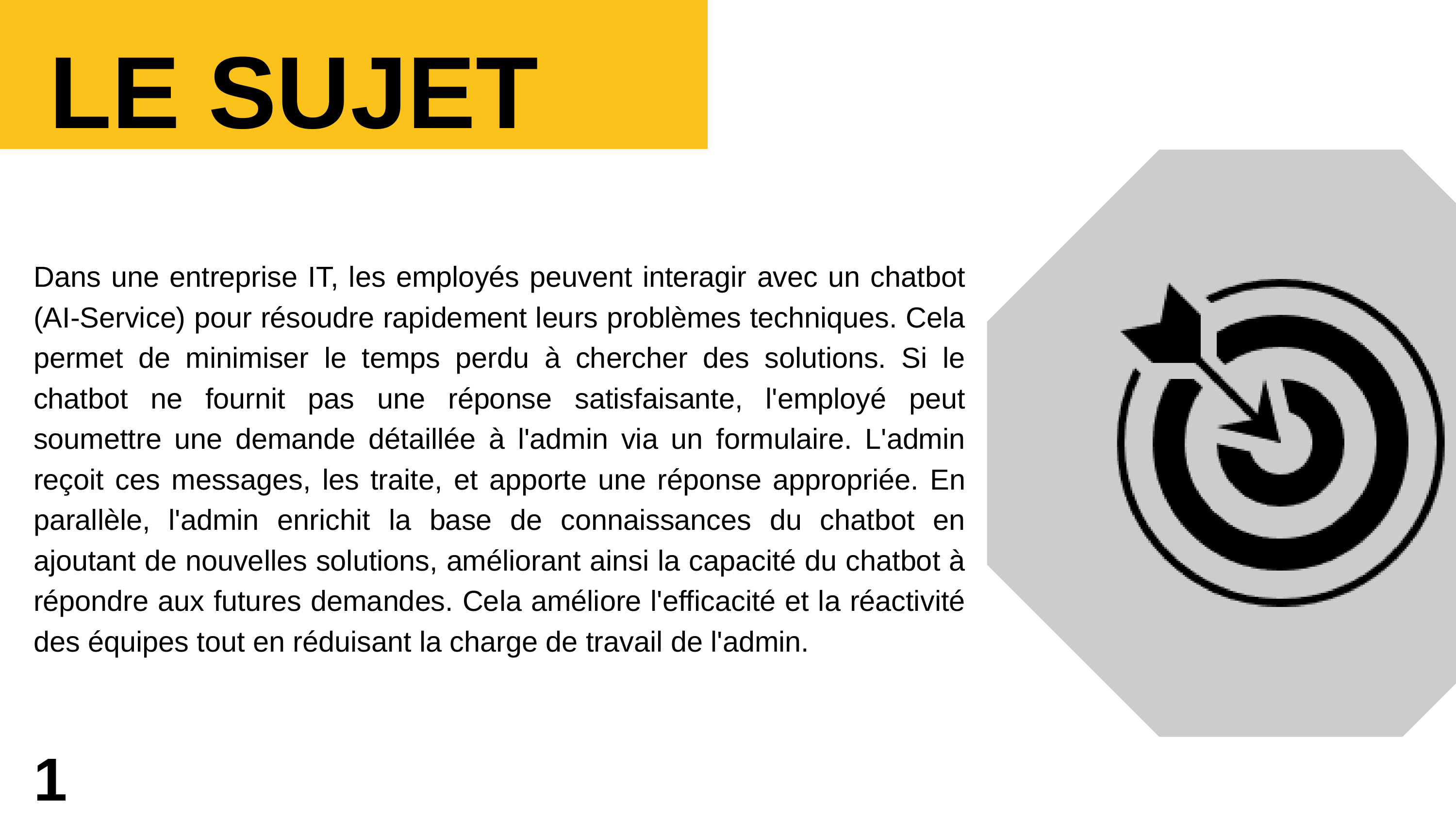

LE SUJET

Dans une entreprise IT, les employés peuvent interagir avec un chatbot (AI-Service) pour résoudre rapidement leurs problèmes techniques. Cela permet de minimiser le temps perdu à chercher des solutions. Si le chatbot ne fournit pas une réponse satisfaisante, l'employé peut soumettre une demande détaillée à l'admin via un formulaire. L'admin reçoit ces messages, les traite, et apporte une réponse appropriée. En parallèle, l'admin enrichit la base de connaissances du chatbot en ajoutant de nouvelles solutions, améliorant ainsi la capacité du chatbot à répondre aux futures demandes. Cela améliore l'efficacité et la réactivité des équipes tout en réduisant la charge de travail de l'admin.

1